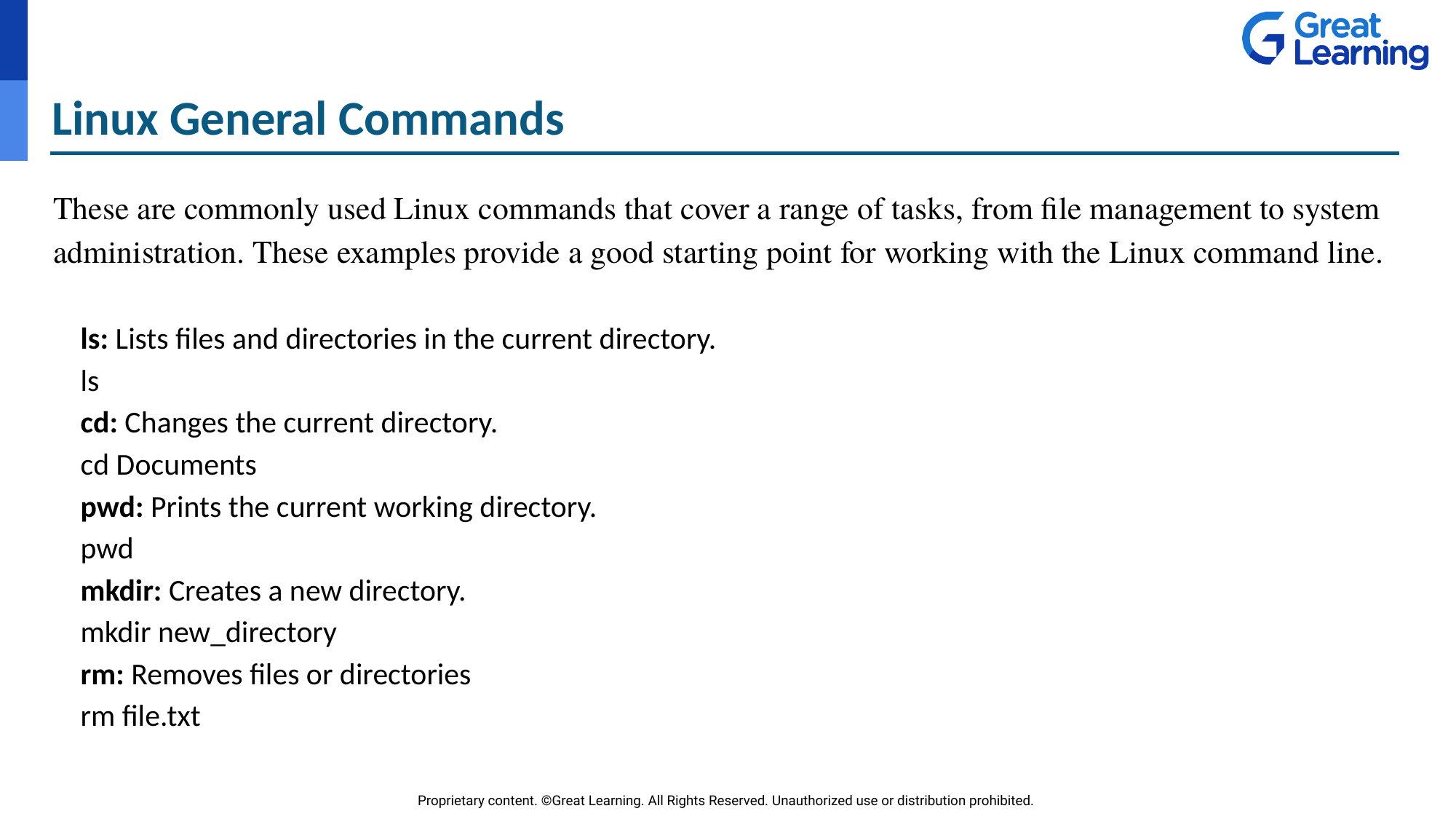

# Linux General Commands
These are commonly used Linux commands that cover a range of tasks, from file management to system administration. These examples provide a good starting point for working with the Linux command line.

ls: Lists files and directories in the current directory.
ls
cd: Changes the current directory.
cd Documents
pwd: Prints the current working directory.
pwd
mkdir: Creates a new directory.
mkdir new_directory
rm: Removes files or directories
rm file.txt